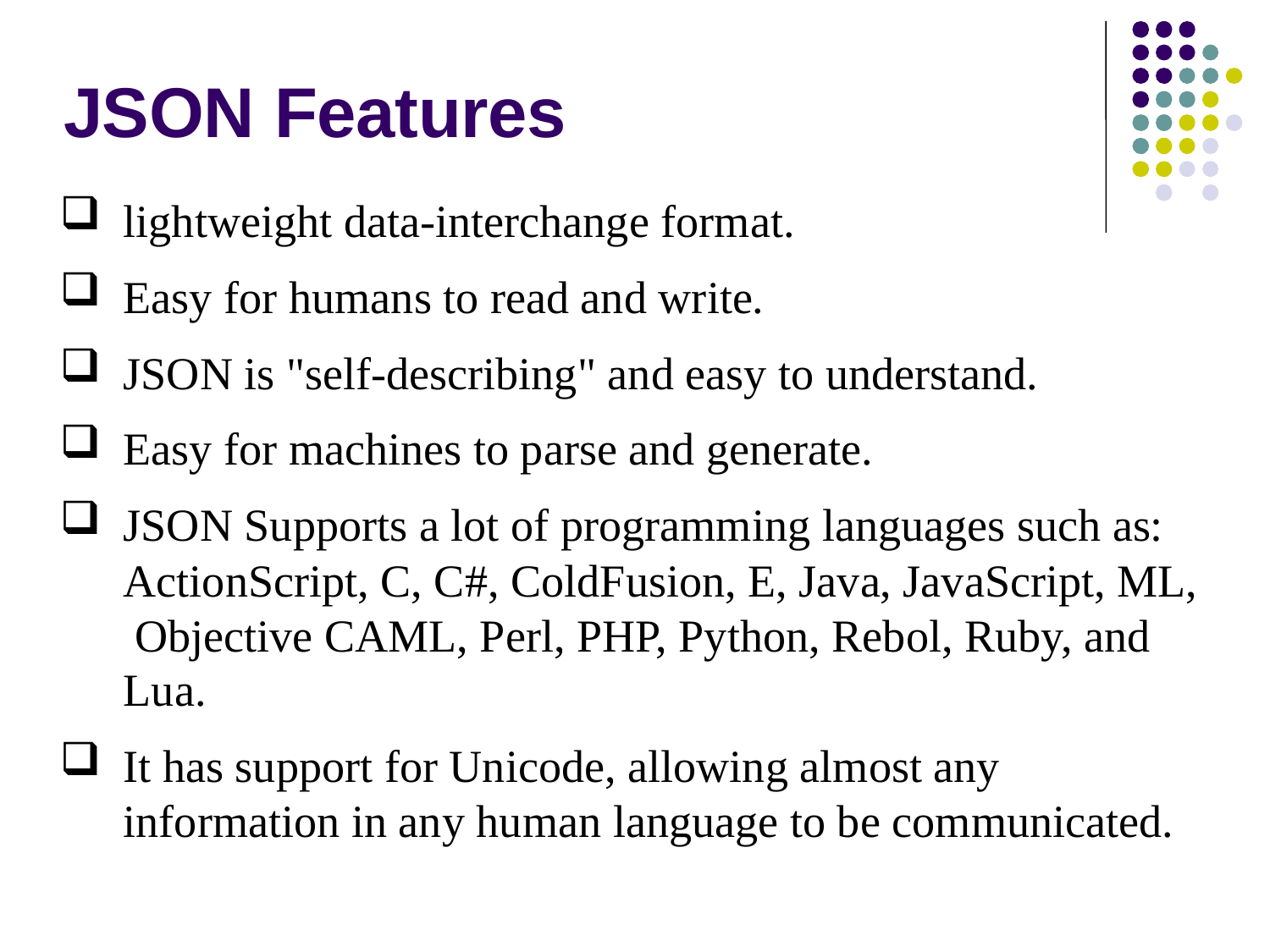

# JSON Features
lightweight data-interchange format.
Easy for humans to read and write.
JSON is "self-describing" and easy to understand.
Easy for machines to parse and generate.
JSON Supports a lot of programming languages such as:  ActionScript, C, C#, ColdFusion, E, Java, JavaScript, ML,  Objective CAML, Perl, PHP, Python, Rebol, Ruby, and  Lua.
It has support for Unicode, allowing almost any  information in any human language to be communicated.